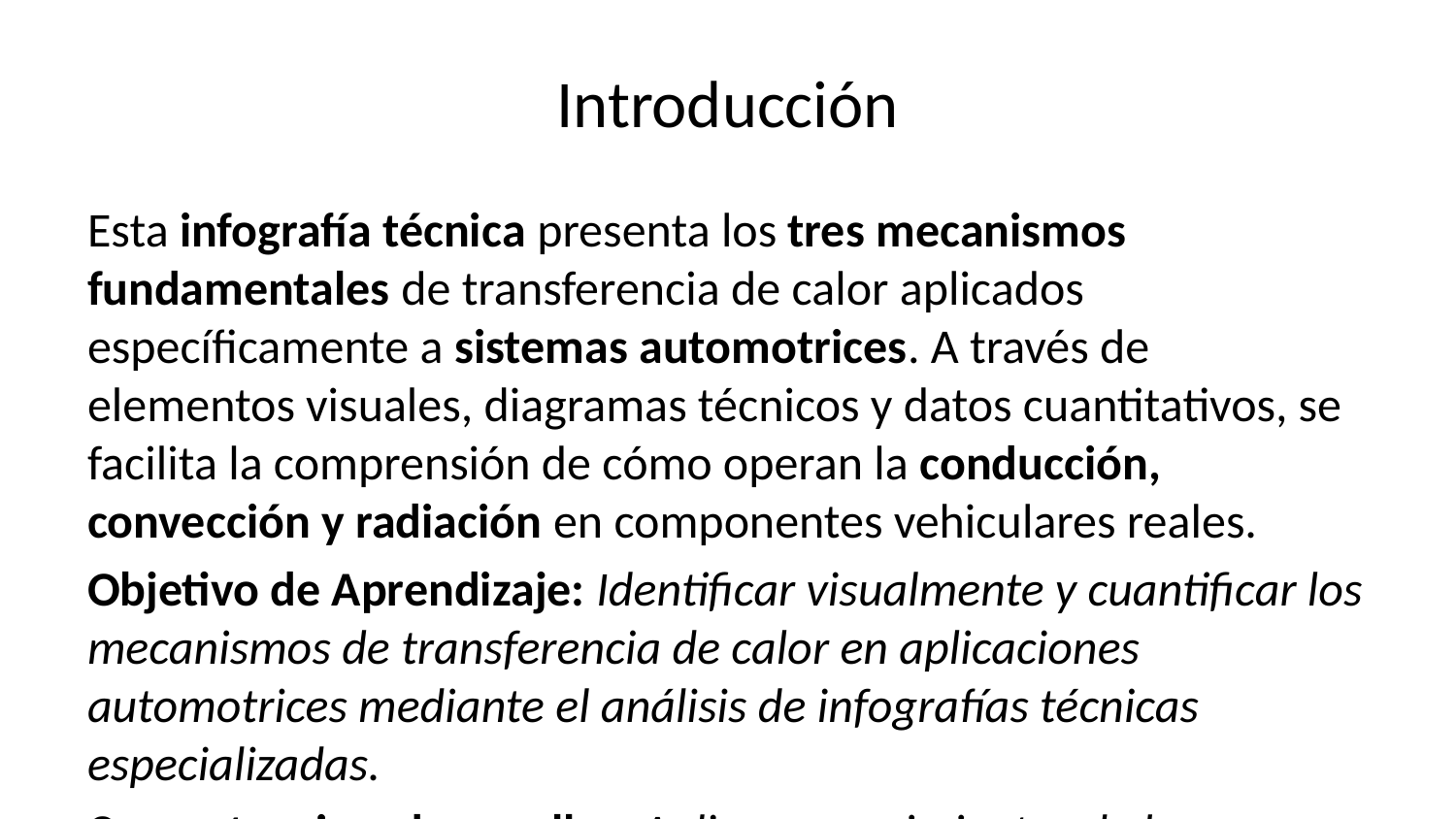

# Introducción
Esta infografía técnica presenta los tres mecanismos fundamentales de transferencia de calor aplicados específicamente a sistemas automotrices. A través de elementos visuales, diagramas técnicos y datos cuantitativos, se facilita la comprensión de cómo operan la conducción, convección y radiación en componentes vehiculares reales.
Objetivo de Aprendizaje: Identificar visualmente y cuantificar los mecanismos de transferencia de calor en aplicaciones automotrices mediante el análisis de infografías técnicas especializadas.
Competencia a desarrollar: Aplicar conocimientos de los mecanismos de transferencia de calor para analizar, comparar y optimizar sistemas térmicos automotrices utilizando herramientas visuales y datos técnicos.